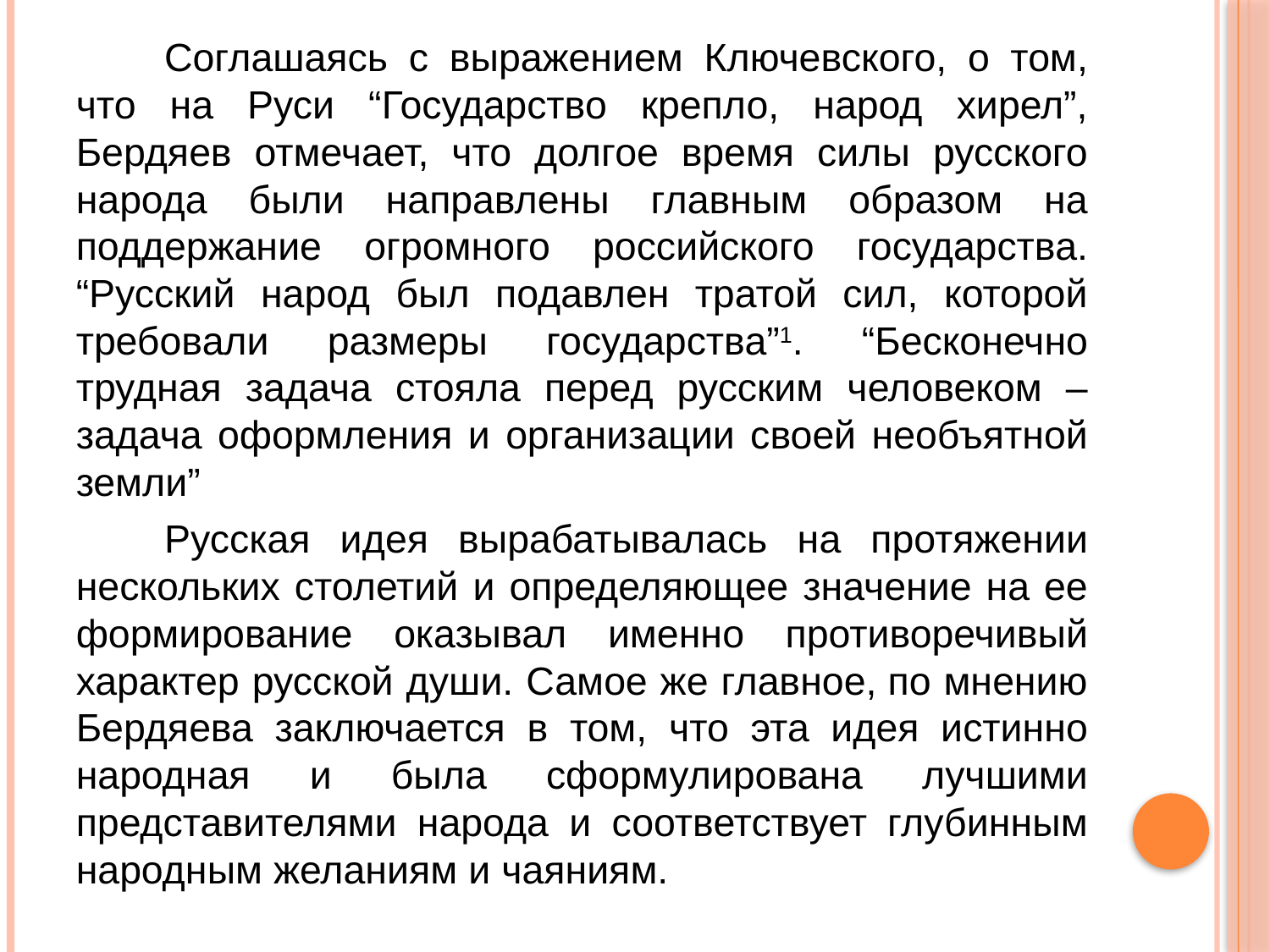

Соглашаясь с выражением Ключевского, о том, что на Руси “Государство крепло, народ хирел”, Бердяев отмечает, что долгое время силы русского народа были направлены главным образом на поддержание огромного российского государства. “Русский народ был подавлен тратой сил, которой требовали размеры государства”1. “Бесконечно трудная задача стояла перед русским человеком – задача оформления и организации своей необъятной земли”
Русская идея вырабатывалась на протяжении нескольких столетий и определяющее значение на ее формирование оказывал именно противоречивый характер русской души. Самое же главное, по мнению Бердяева заключается в том, что эта идея истинно народная и была сформулирована лучшими представителями народа и соответствует глубинным народным желаниям и чаяниям.